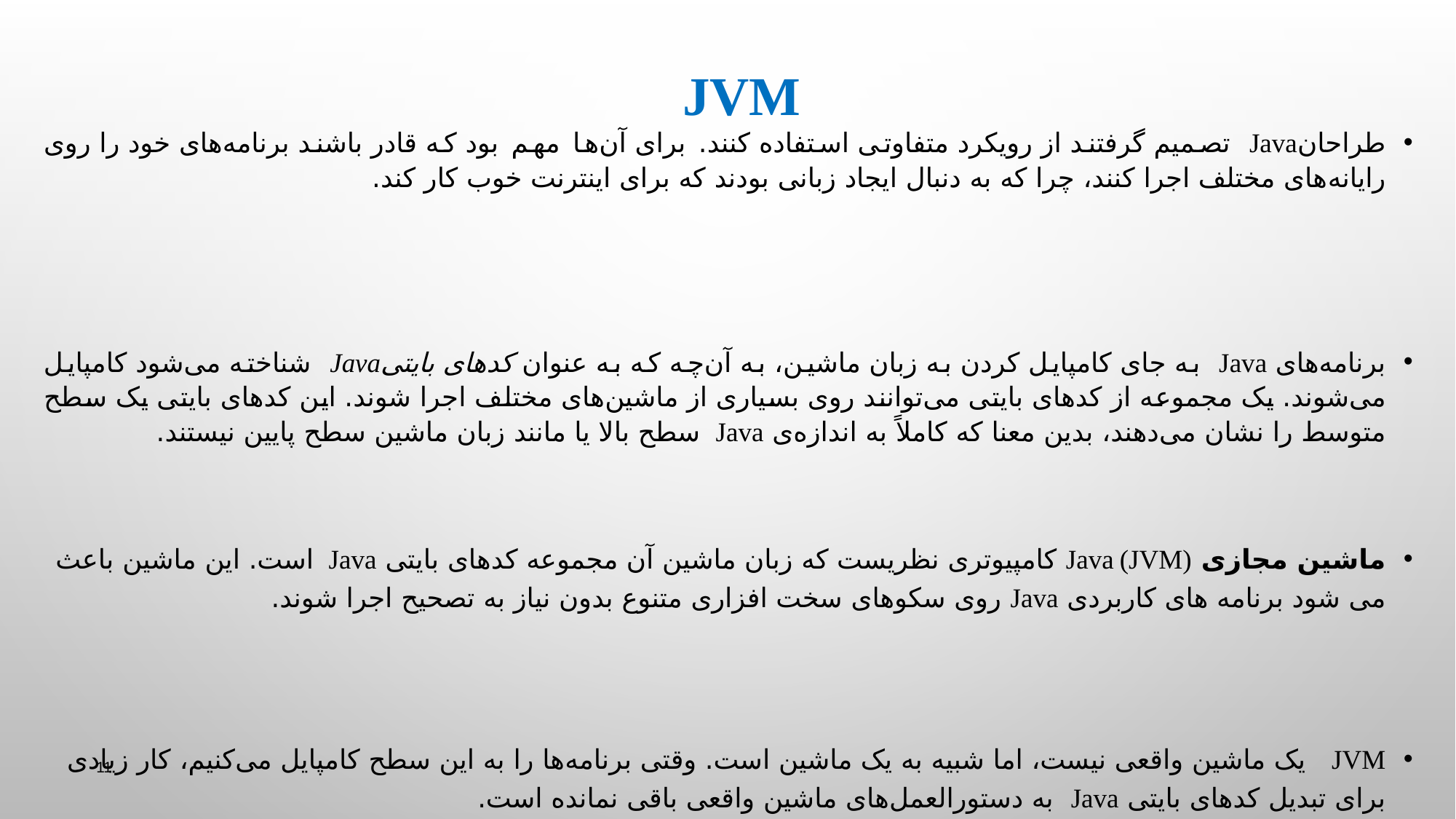

# JVM
طراحانJava  تصمیم گرفتند از رویکرد متفاوتی استفاده کنند. برای آن‌ها مهم بود که قادر باشند برنامه‌های خود را روی رایانه‌های مختلف اجرا کنند، چرا که به دنبال ایجاد زبانی بودند که برای اینترنت خوب کار کند.

برنامه‌های Java  به جای کامپایل کردن به زبان ماشین، به آن‌چه که به عنوان کدهای بایتیJava  شناخته می‌شود کامپایل می‌شوند. یک مجموعه از کدهای بایتی می‌توانند روی بسیاری از ماشین‌های مختلف اجرا شوند. این کدهای بایتی یک سطح متوسط ​​را نشان می‌دهند، بدین معنا که کاملاً به اندازه‌ی Java  سطح بالا یا مانند زبان ماشین سطح پایین نیستند.

ماشین مجازی Java (JVM) کامپیوتری نظریست که زبان ماشین آن مجموعه کدهای بایتی Java  است. این ماشین باعث می شود برنامه های کاربردی Java روی سکوهای سخت افزاری متنوع بدون نیاز به تصحیح اجرا شوند.

JVM   یک ماشین واقعی نیست، اما شبیه به یک ماشین است. وقتی برنامه‌ها را به این سطح کامپایل می‌کنیم، کار زیادی برای تبدیل کدهای بایتی Java  به دستورالعمل‌های ماشین واقعی باقی نمانده است.

11